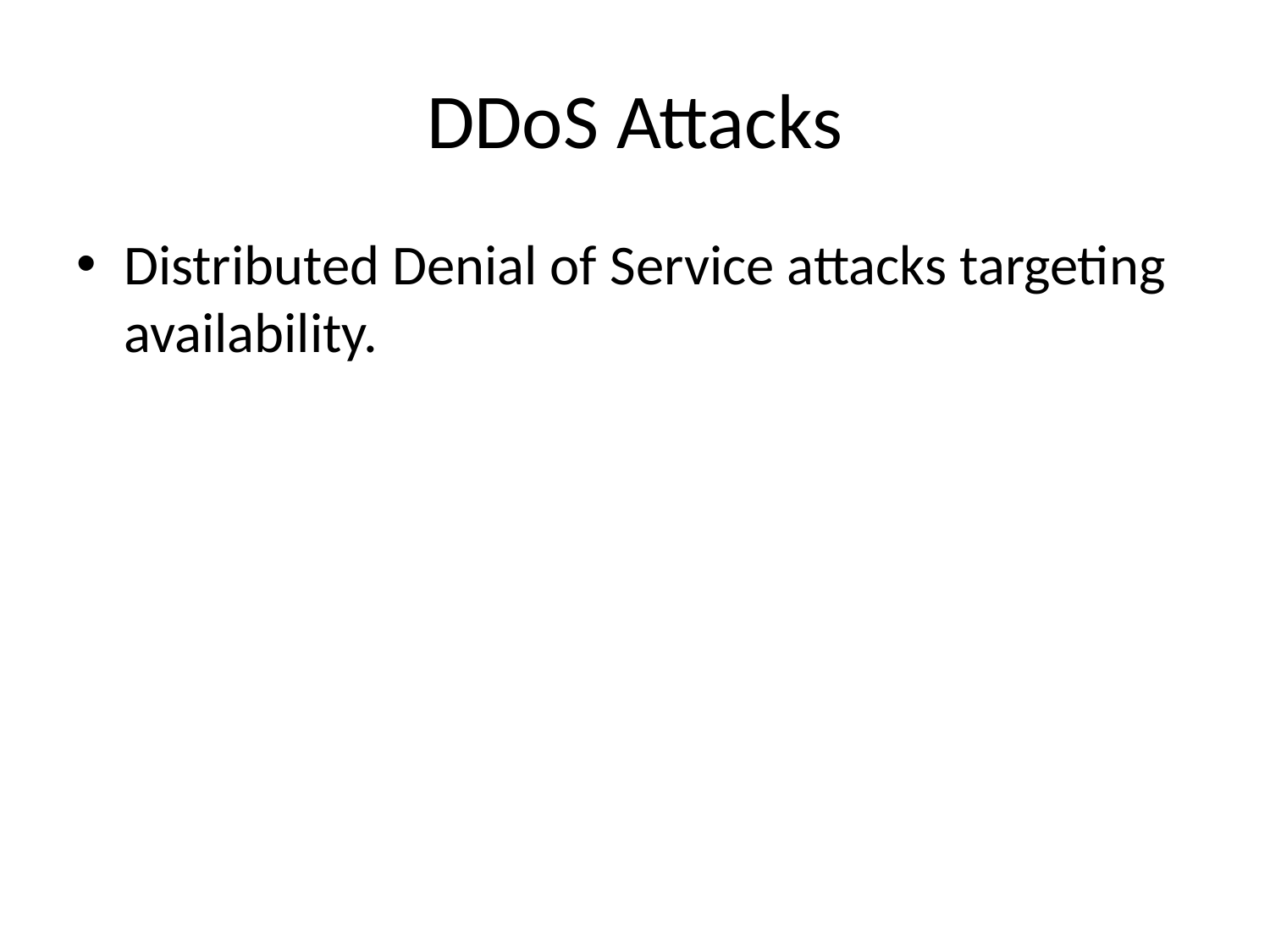

# DDoS Attacks
Distributed Denial of Service attacks targeting availability.